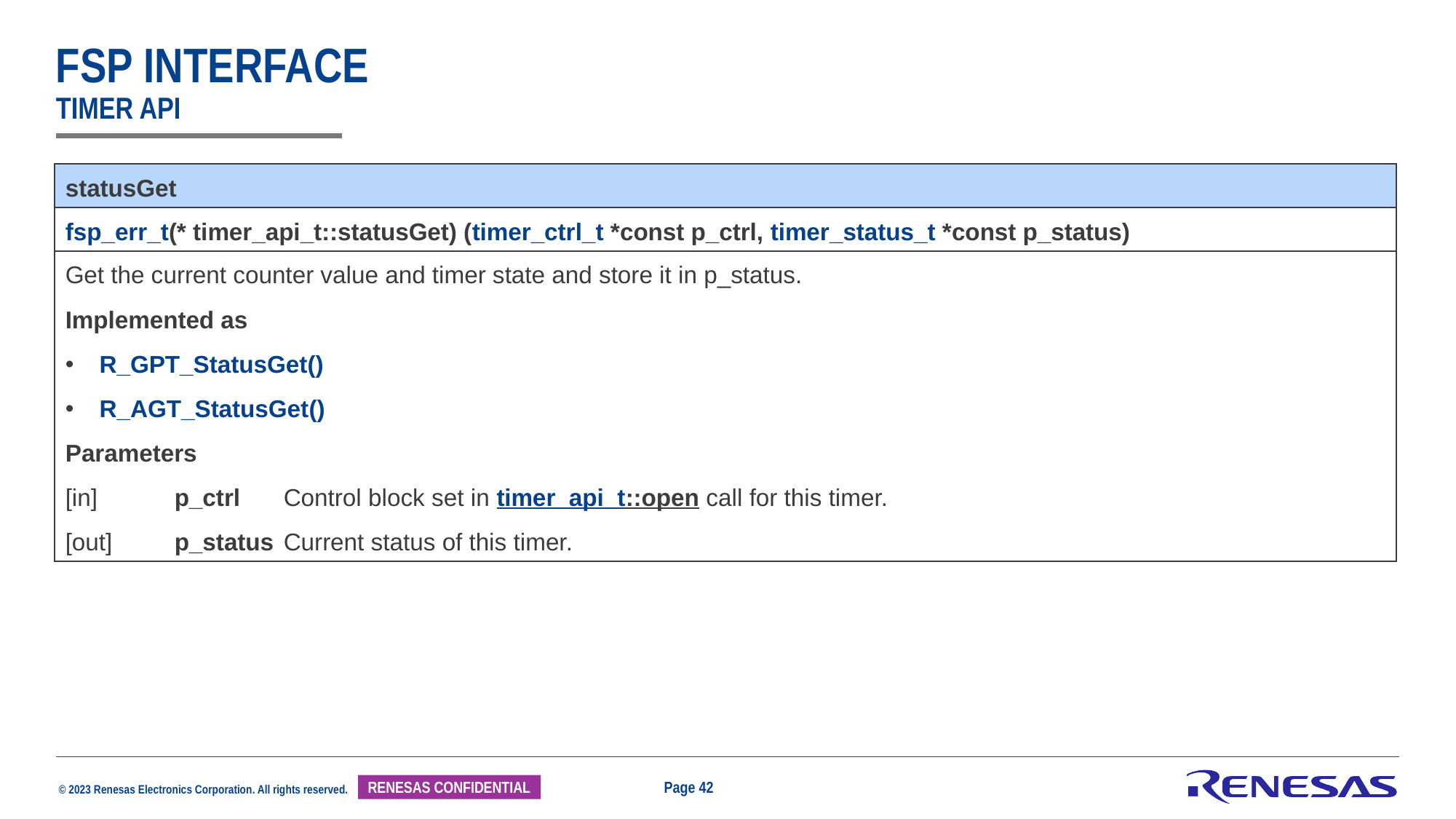

# Fsp interface timer api
| statusGet |
| --- |
| fsp\_err\_t(\* timer\_api\_t::statusGet) (timer\_ctrl\_t \*const p\_ctrl, timer\_status\_t \*const p\_status) |
| Get the current counter value and timer state and store it in p\_status. Implemented as R\_GPT\_StatusGet() R\_AGT\_StatusGet() Parameters [in] p\_ctrl Control block set in timer\_api\_t::open call for this timer. [out] p\_status Current status of this timer. |